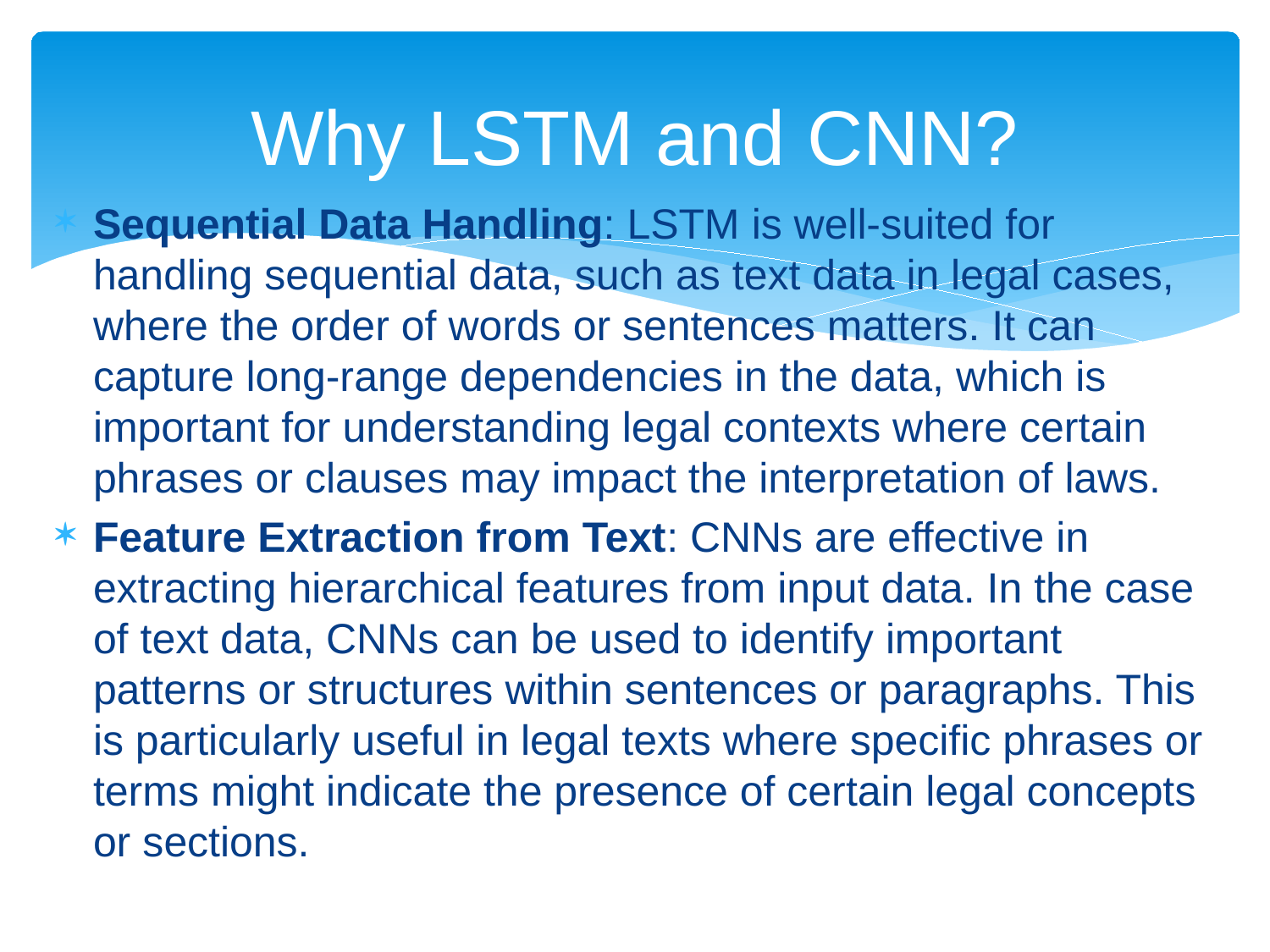

# Why LSTM and CNN?
Sequential Data Handling: LSTM is well-suited for handling sequential data, such as text data in legal cases, where the order of words or sentences matters. It can capture long-range dependencies in the data, which is important for understanding legal contexts where certain phrases or clauses may impact the interpretation of laws.
Feature Extraction from Text: CNNs are effective in extracting hierarchical features from input data. In the case of text data, CNNs can be used to identify important patterns or structures within sentences or paragraphs. This is particularly useful in legal texts where specific phrases or terms might indicate the presence of certain legal concepts or sections.